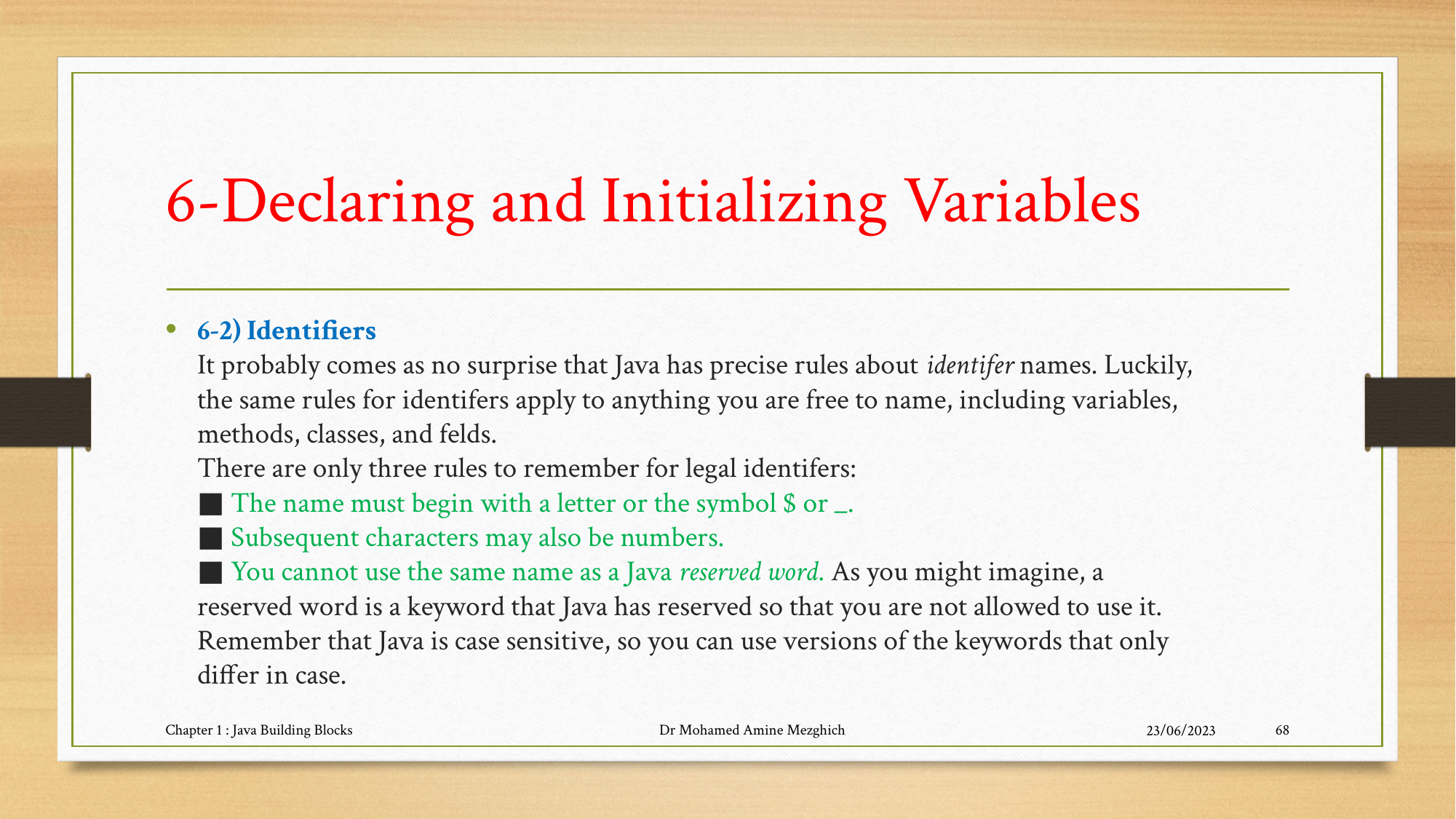

# 6-Declaring and Initializing Variables
6-2) Identifiers
It probably comes as no surprise that Java has precise rules about identifer names. Luckily,
the same rules for identifers apply to anything you are free to name, including variables,
methods, classes, and felds.
There are only three rules to remember for legal identifers:
■ The name must begin with a letter or the symbol $ or _.
■ Subsequent characters may also be numbers.
■ You cannot use the same name as a Java reserved word. As you might imagine, a
reserved word is a keyword that Java has reserved so that you are not allowed to use it.
Remember that Java is case sensitive, so you can use versions of the keywords that only
differ in case.
Chapter 1 : Java Building Blocks                                                                                         Dr Mohamed Amine Mezghich
23/06/2023
68